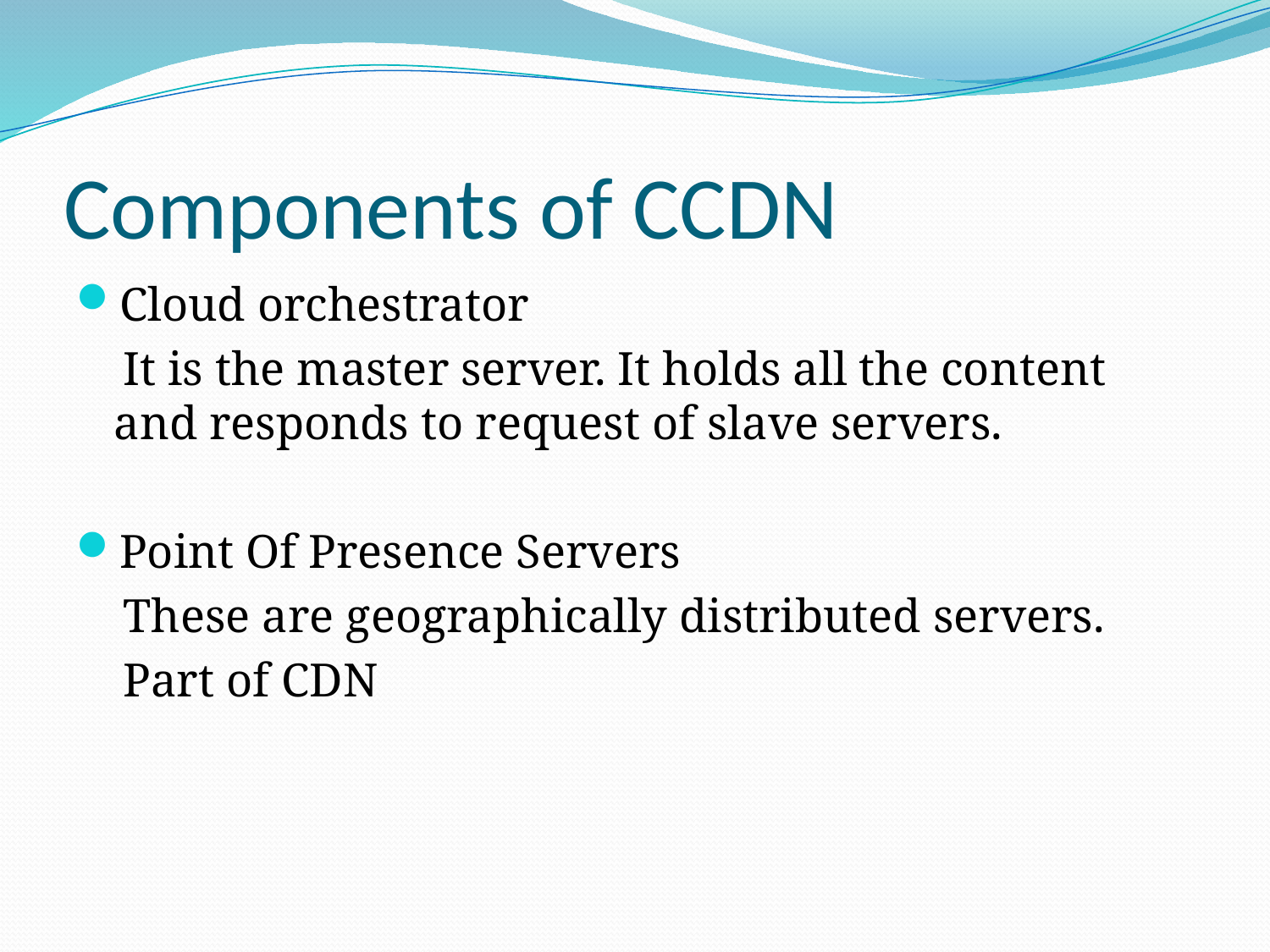

# Components of CCDN
Cloud orchestrator
    It is the master server. It holds all the content and responds to request of slave servers.

Point Of Presence Servers
    These are geographically distributed servers.
    Part of CDN